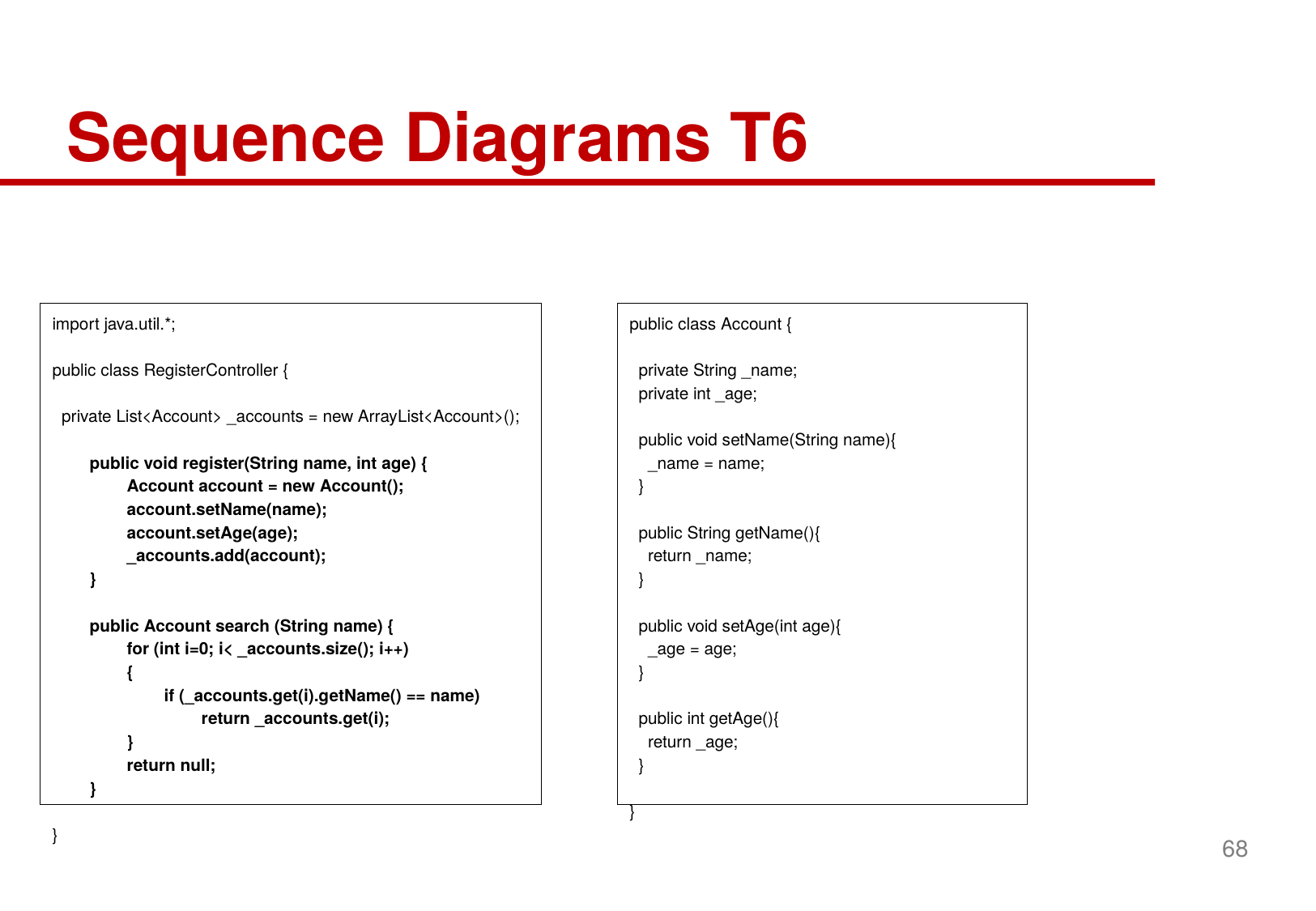

# Sequence Diagrams T6
import java.util.*;

public class RegisterController {

  private List<Account> _accounts = new ArrayList<Account>();

        public void register(String name, int age) {
                Account account = new Account();
                account.setName(name);
                account.setAge(age);
                _accounts.add(account);
        }

        public Account search (String name) {
                for (int i=0; i< _accounts.size(); i++)
                {
                        if (_accounts.get(i).getName() == name)
                                return _accounts.get(i);
                }
                return null;
        }

}

public class Account {

  private String _name;
  private int _age;

  public void setName(String name){
    _name = name;
  }

  public String getName(){
    return _name;
  }

  public void setAge(int age){
    _age = age;
  }

  public int getAge(){
    return _age;
  }

}
68